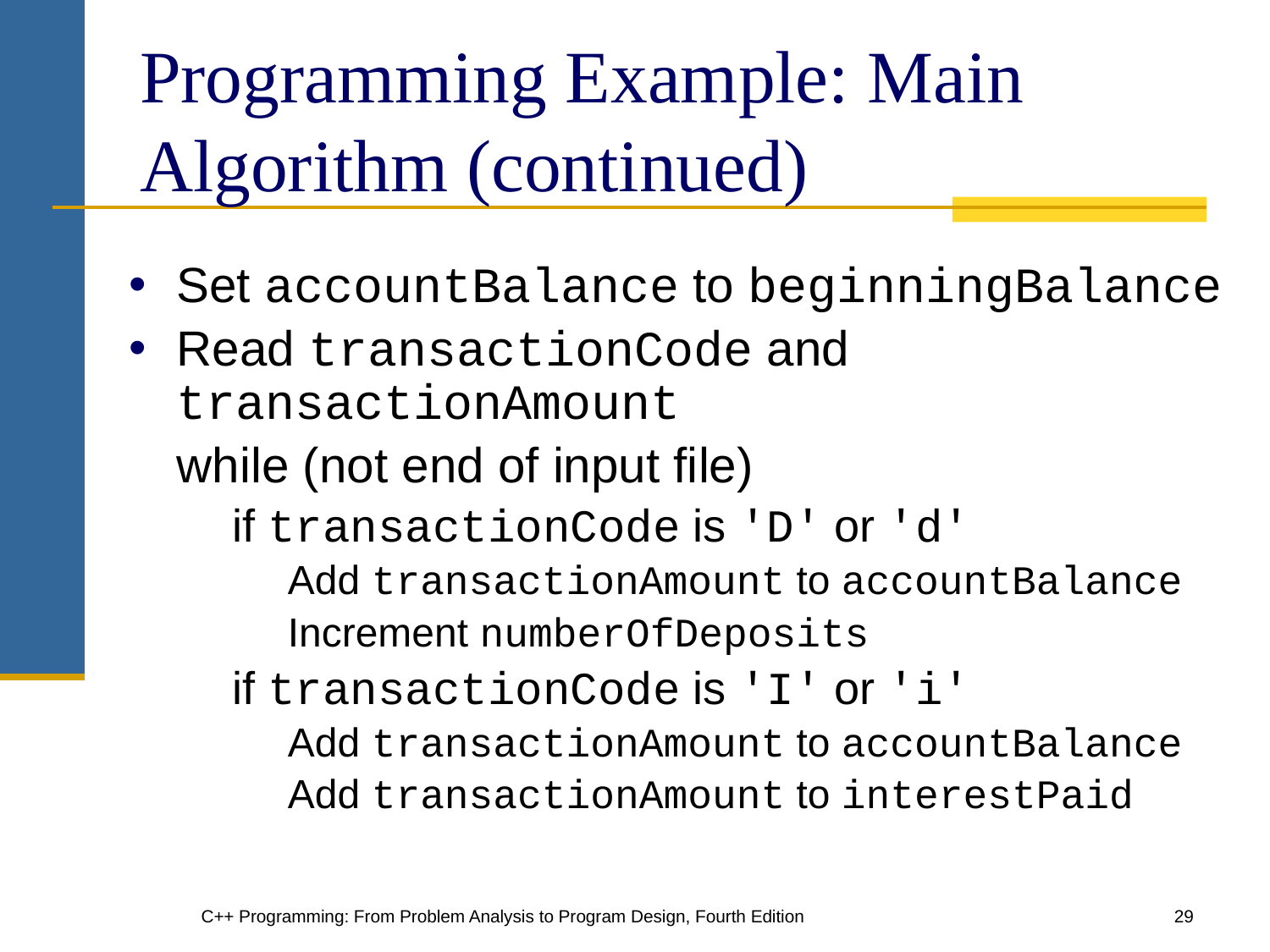

# Programming Example: Main Algorithm (continued)
Set accountBalance to beginningBalance
Read transactionCode and transactionAmount
	while (not end of input file)
	if transactionCode is 'D' or 'd'
	Add transactionAmount to accountBalance
	Increment numberOfDeposits
	if transactionCode is 'I' or 'i'
	Add transactionAmount to accountBalance
	Add transactionAmount to interestPaid
C++ Programming: From Problem Analysis to Program Design, Fourth Edition
29